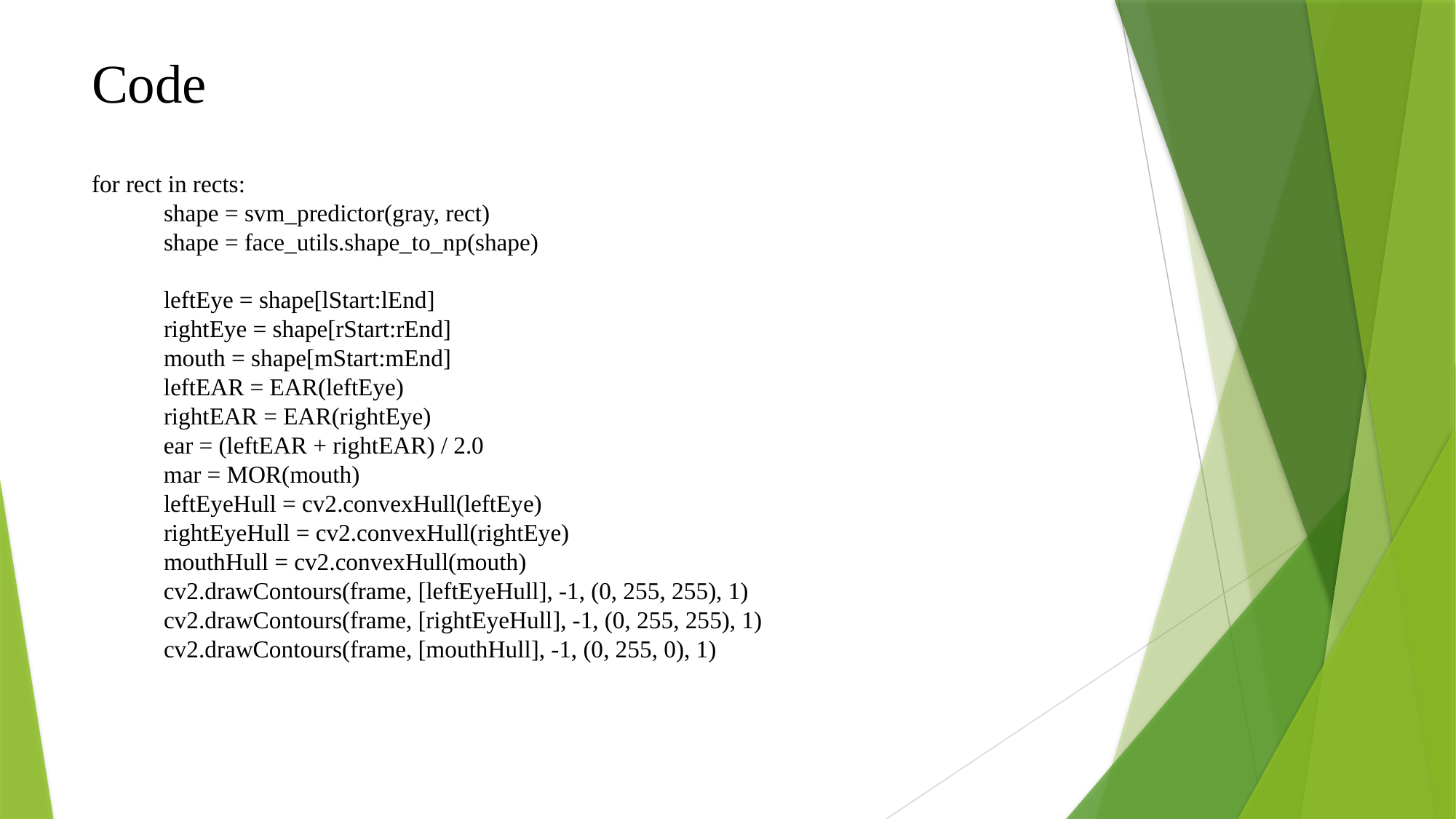

# Code
for rect in rects:
            shape = svm_predictor(gray, rect)
            shape = face_utils.shape_to_np(shape)

            leftEye = shape[lStart:lEnd]
            rightEye = shape[rStart:rEnd]
            mouth = shape[mStart:mEnd]
            leftEAR = EAR(leftEye)
            rightEAR = EAR(rightEye)
            ear = (leftEAR + rightEAR) / 2.0
            mar = MOR(mouth)
            leftEyeHull = cv2.convexHull(leftEye)
            rightEyeHull = cv2.convexHull(rightEye)
            mouthHull = cv2.convexHull(mouth)
            cv2.drawContours(frame, [leftEyeHull], -1, (0, 255, 255), 1)
            cv2.drawContours(frame, [rightEyeHull], -1, (0, 255, 255), 1)
            cv2.drawContours(frame, [mouthHull], -1, (0, 255, 0), 1)